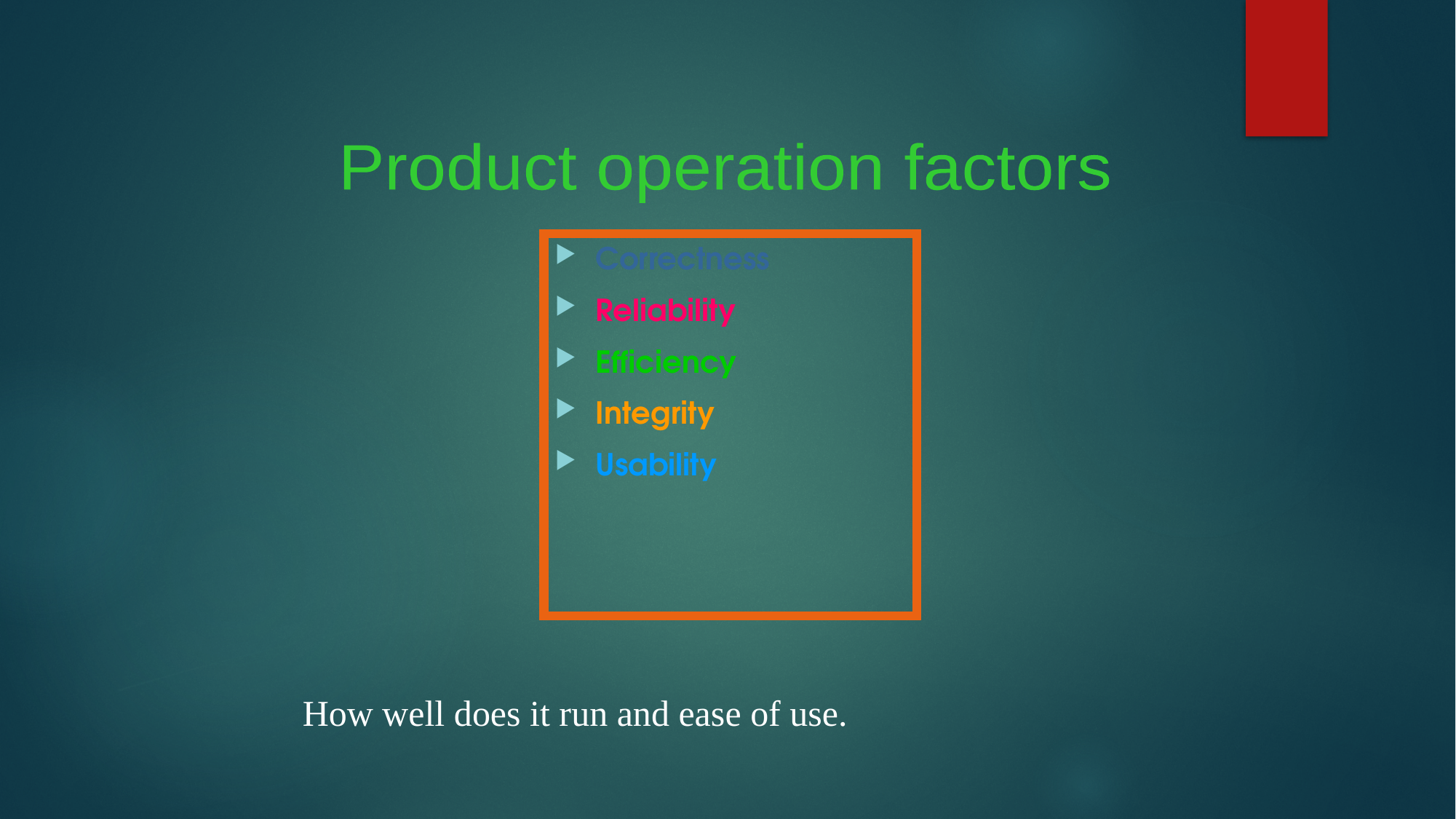

Product operation factors
Correctness
Reliability
Efficiency
Integrity
Usability
How well does it run and ease of use.